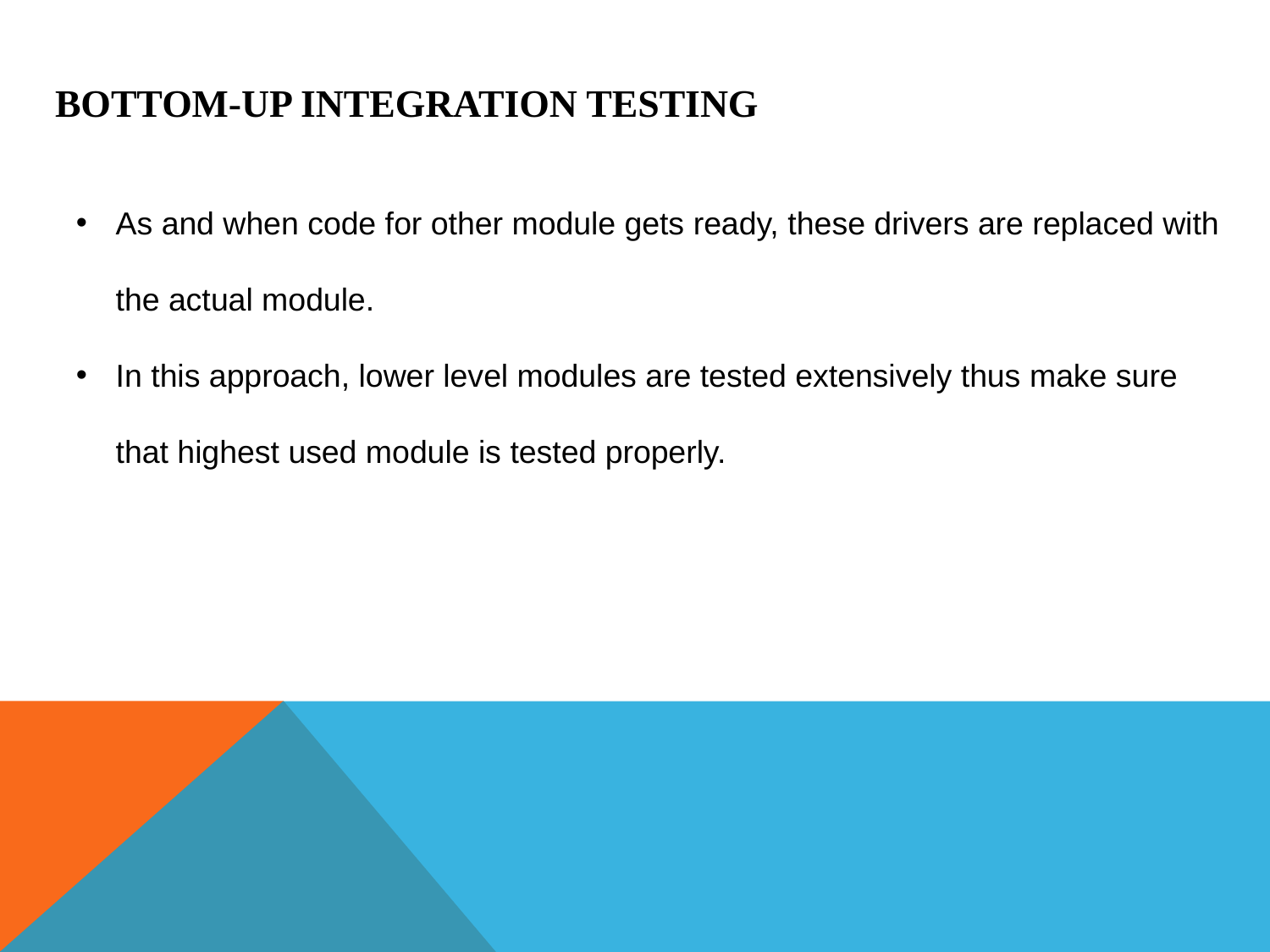

# Bottom-up Integration Testing
As and when code for other module gets ready, these drivers are replaced with the actual module.
In this approach, lower level modules are tested extensively thus make sure that highest used module is tested properly.